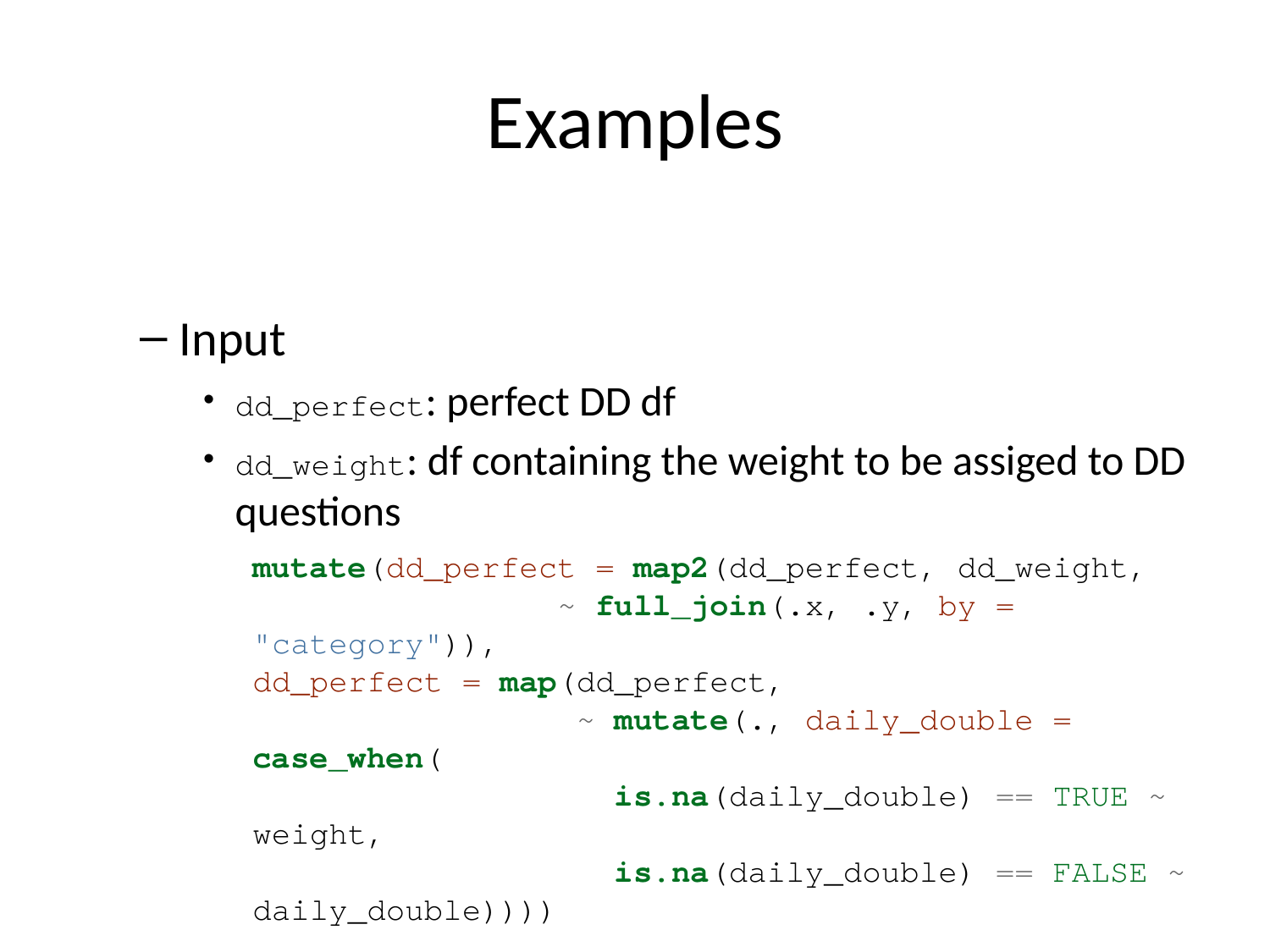

# Examples

Input
dd_perfect: perfect DD df
dd_weight: df containing the weight to be assiged to DD questions
mutate(dd_perfect = map2(dd_perfect, dd_weight,
                ~ full_join(.x, .y, by = "category")),
dd_perfect = map(dd_perfect,
                 ~ mutate(., daily_double = case_when(
                   is.na(daily_double) == TRUE ~ weight,
                   is.na(daily_double) == FALSE ~ daily_double))))
Output
dd_perfect: perfect DD df with weights added